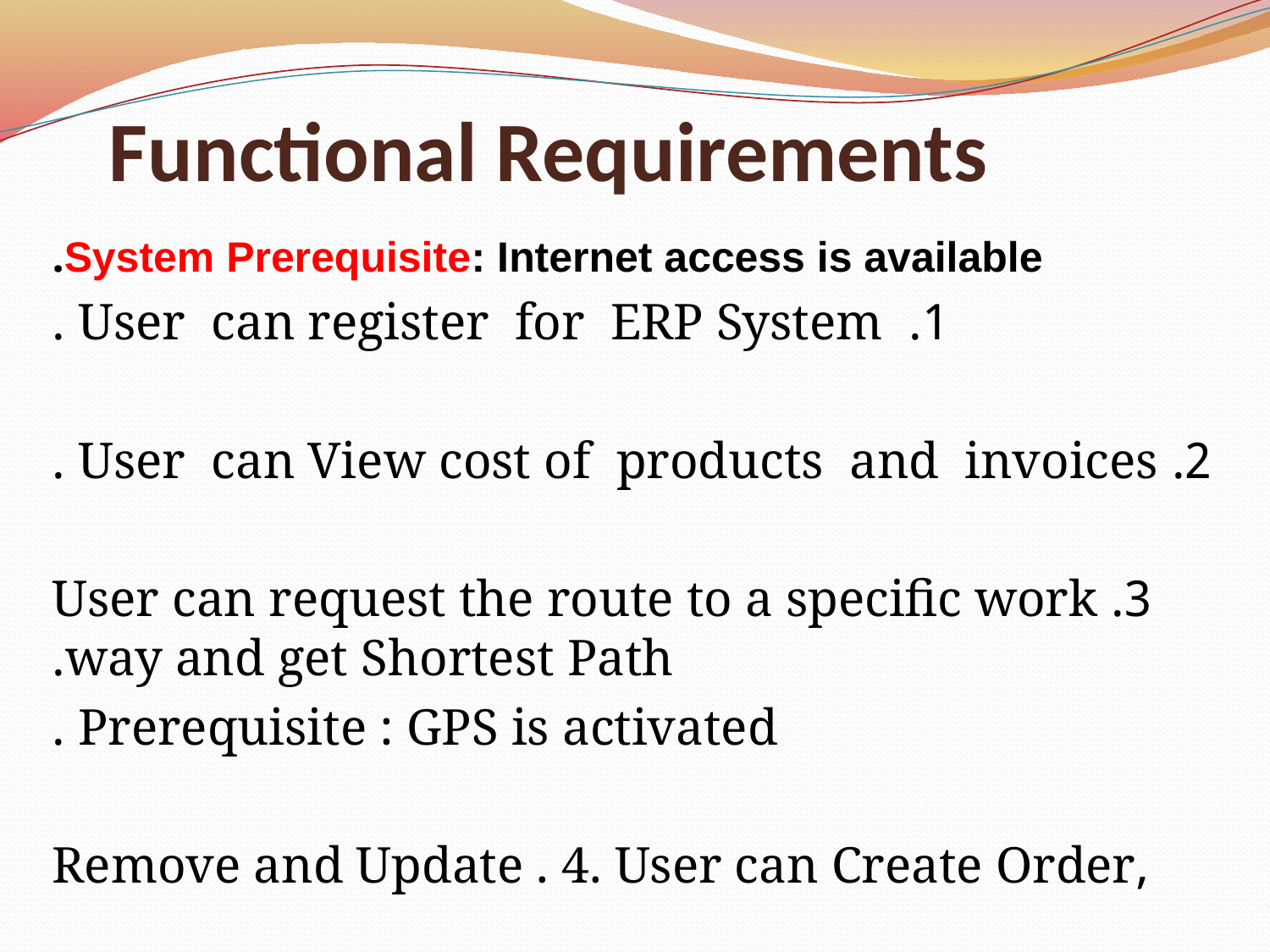

# Functional Requirements
System Prerequisite: Internet access is available.
1.  User  can register  for  ERP System .

2. User  can View cost of  products  and  invoices .

3. User can request the route to a specific work way and get Shortest Path.
Prerequisite : GPS is activated .

,Remove and Update . 4. User can Create Order